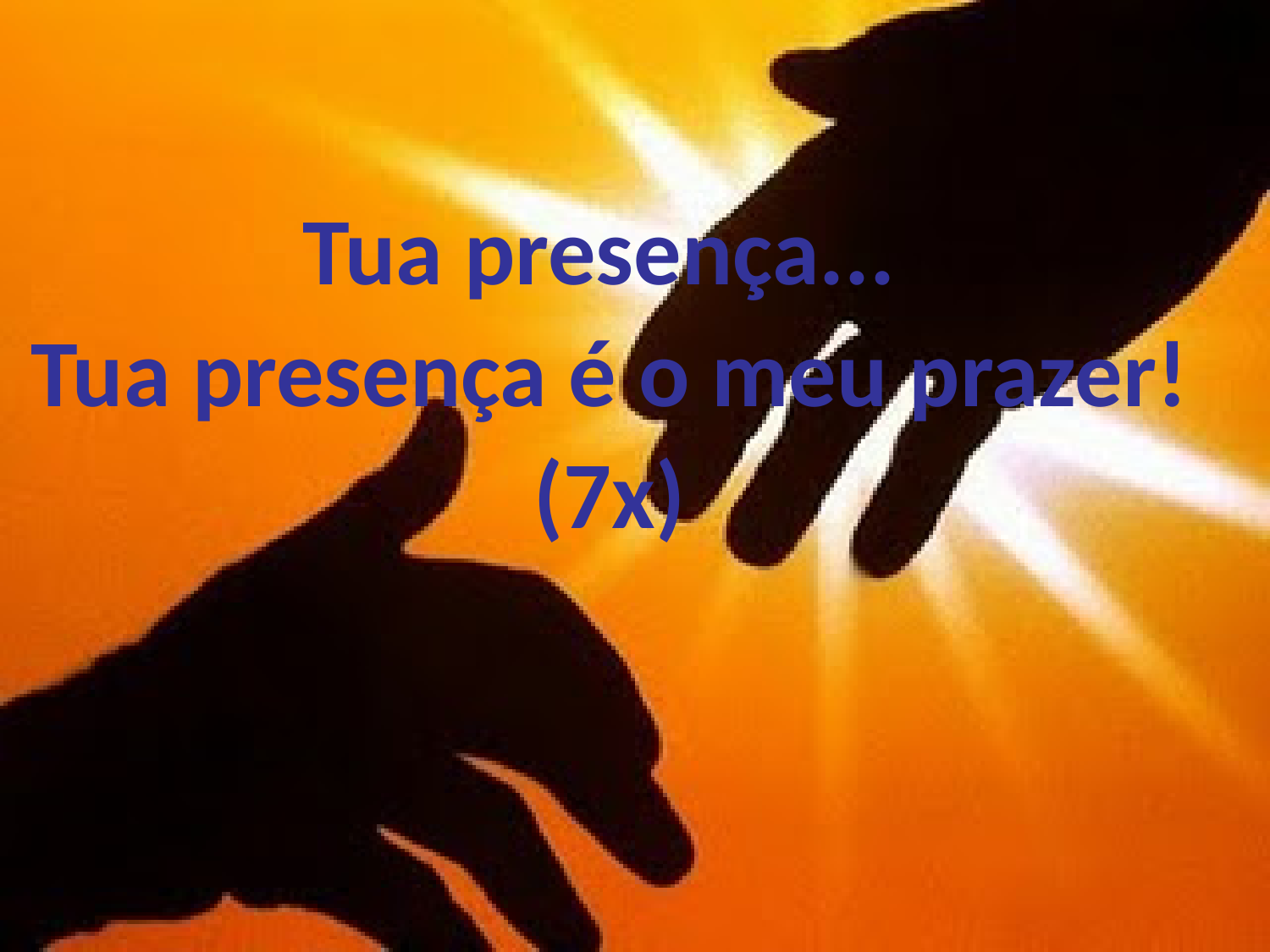

Tua presença...
Tua presença é o meu prazer!
(7x)